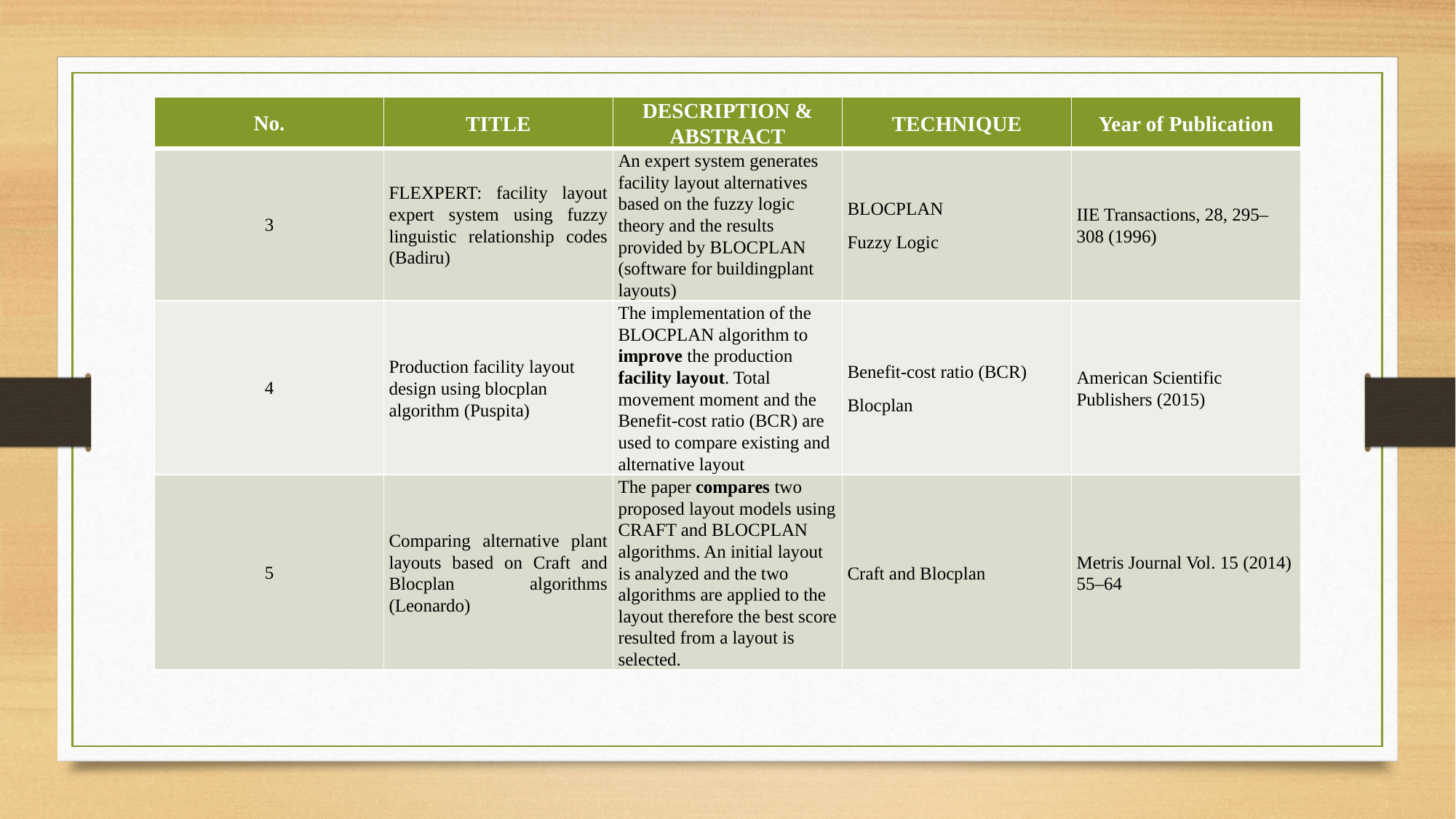

| No. | TITLE | DESCRIPTION & ABSTRACT | TECHNIQUE | Year of Publication |
| --- | --- | --- | --- | --- |
| 3 | FLEXPERT: facility layout expert system using fuzzy linguistic relationship codes (Badiru) | An expert system generates facility layout alternatives based on the fuzzy logic theory and the results provided by BLOCPLAN (software for buildingplant layouts) | BLOCPLAN Fuzzy Logic | IIE Transactions, 28, 295–308 (1996) |
| 4 | Production facility layout design using blocplan algorithm (Puspita) | The implementation of the BLOCPLAN algorithm to improve the production facility layout. Total movement moment and the Benefit-cost ratio (BCR) are used to compare existing and alternative layout | Benefit-cost ratio (BCR) Blocplan | American Scientific Publishers (2015) |
| 5 | Comparing alternative plant layouts based on Craft and Blocplan algorithms (Leonardo) | The paper compares two proposed layout models using CRAFT and BLOCPLAN algorithms. An initial layout is analyzed and the two algorithms are applied to the layout therefore the best score resulted from a layout is selected. | Craft and Blocplan | Metris Journal Vol. 15 (2014) 55–64 |
# Literature Review